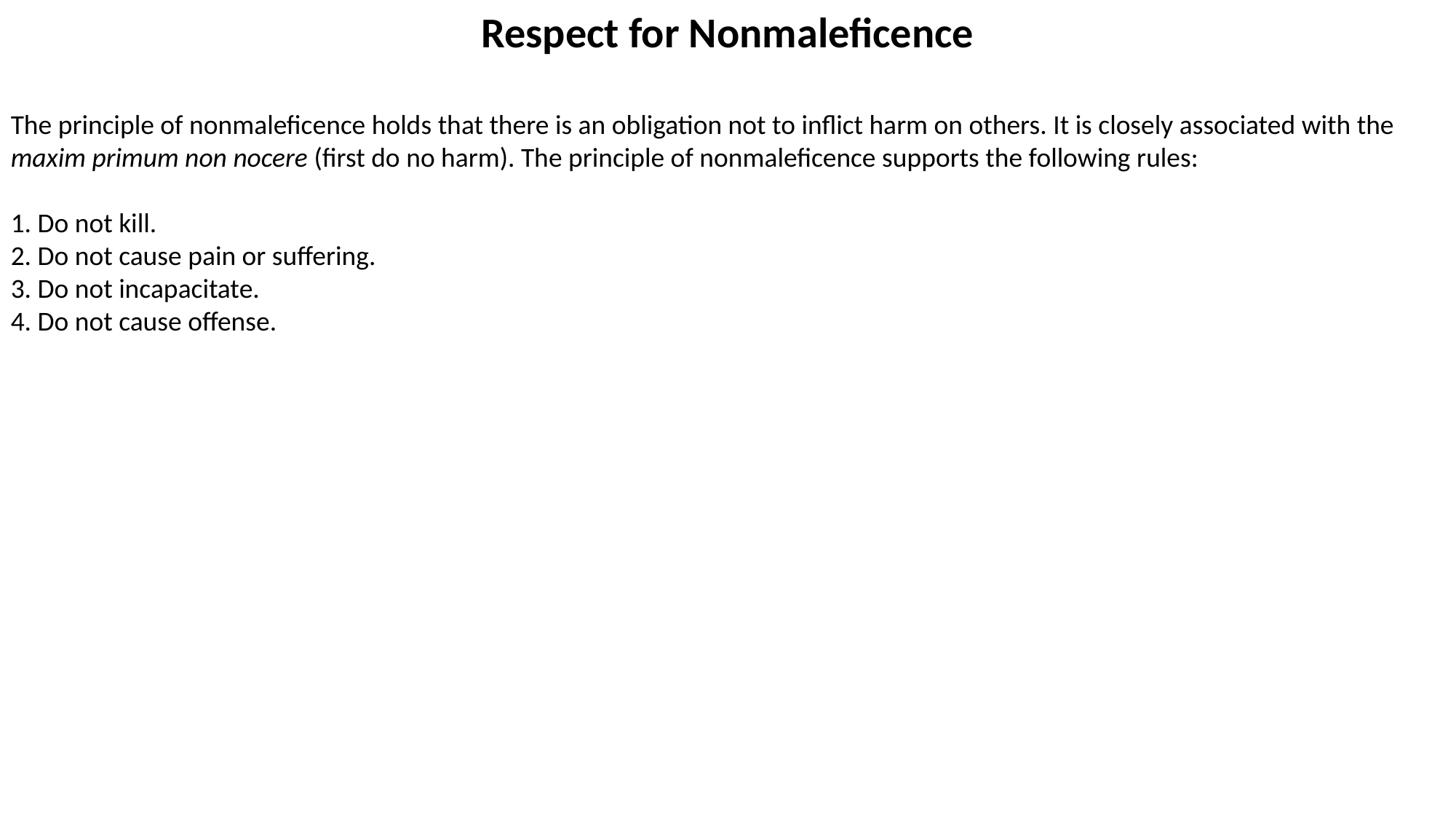

Respect for Nonmaleficence

The principle of nonmaleficence holds that there is an obligation not to inflict harm on others. It is closely associated with the maxim primum non nocere (first do no harm). The principle of nonmaleficence supports the following rules:

1. Do not kill.
2. Do not cause pain or suffering.
3. Do not incapacitate.
4. Do not cause offense.